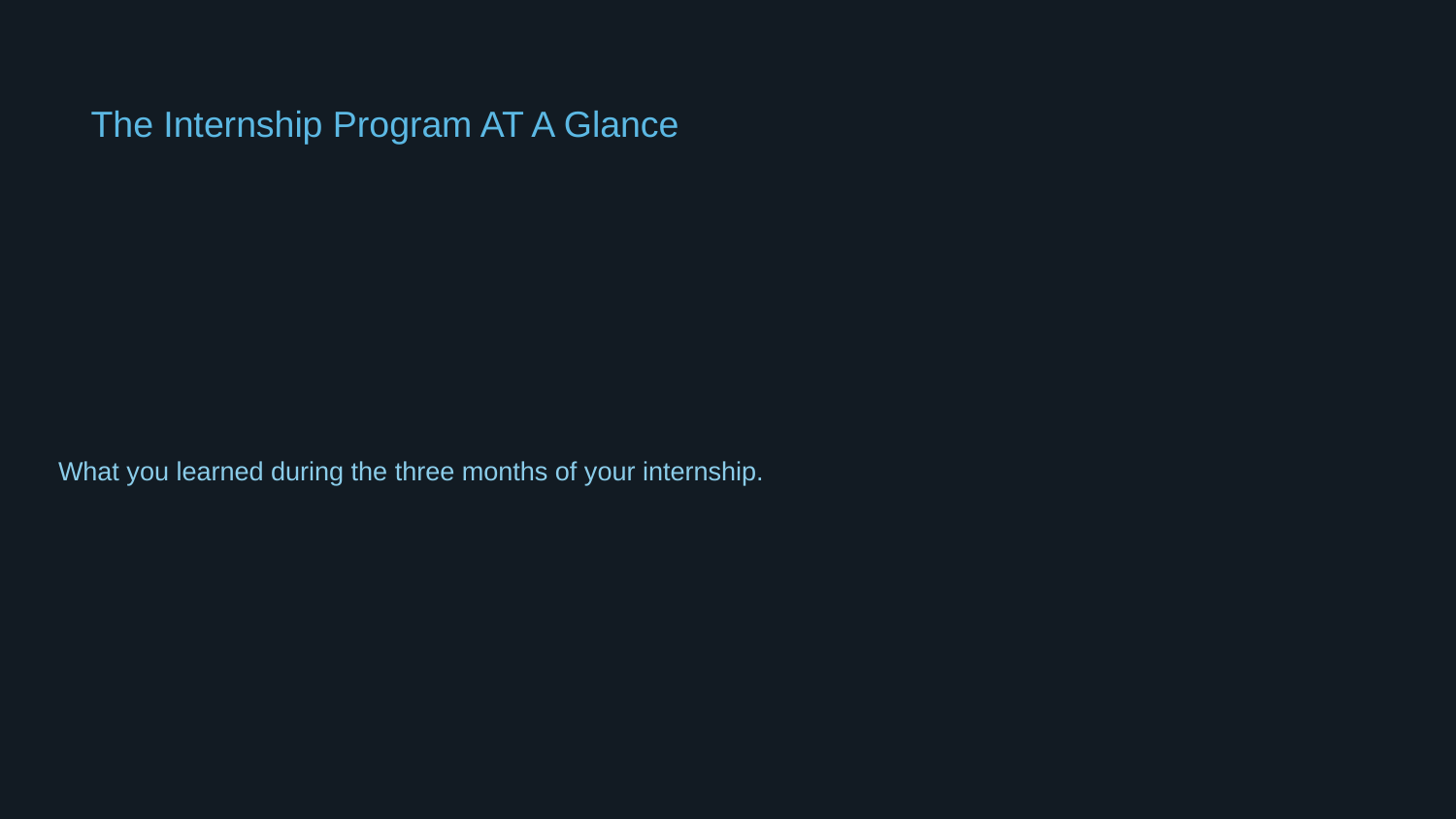

The Internship Program AT A Glance
# What you learned during the three months of your internship.